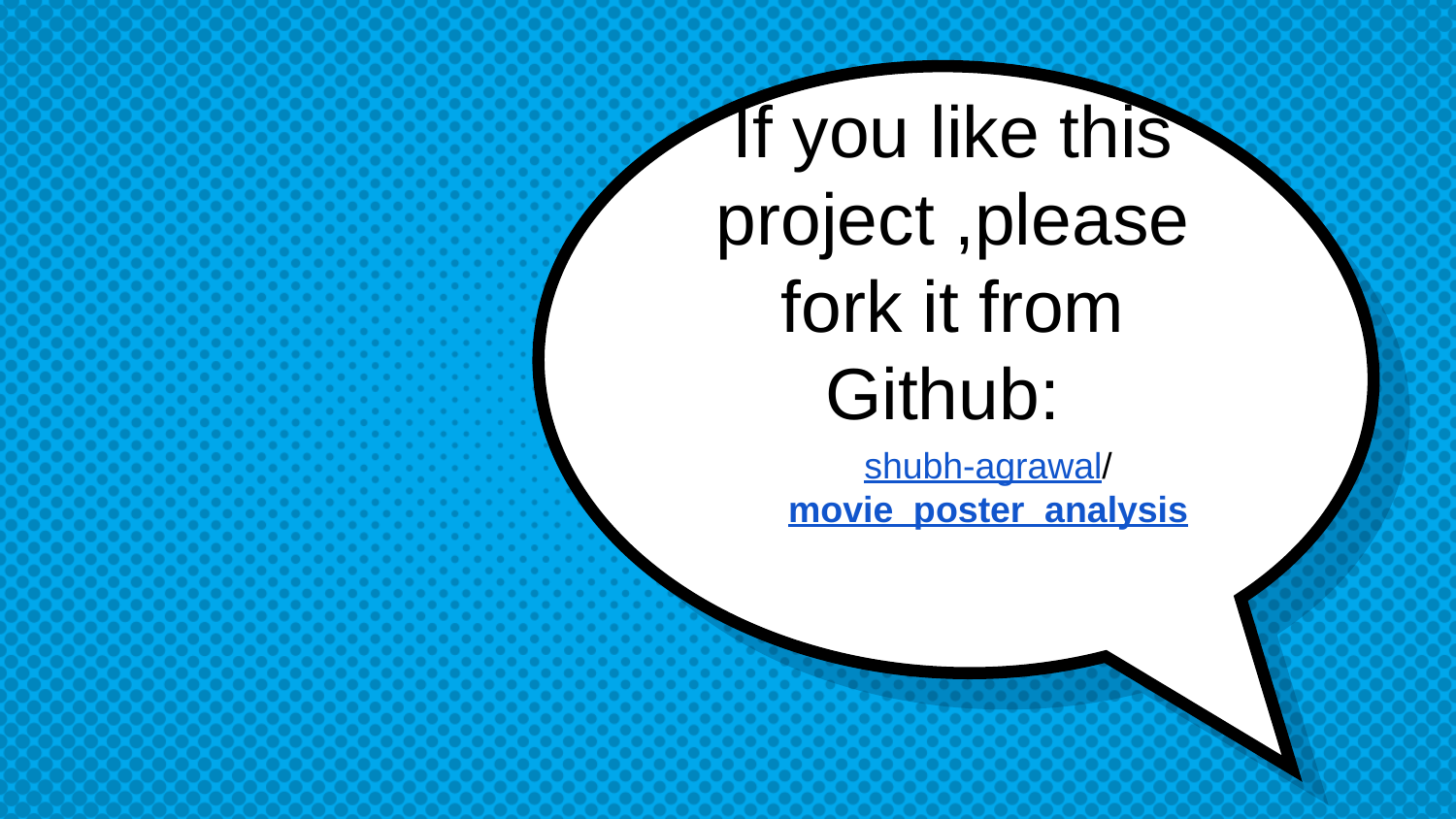

# If you like this project ,please fork it from Github:
shubh-agrawal/movie_poster_analysis